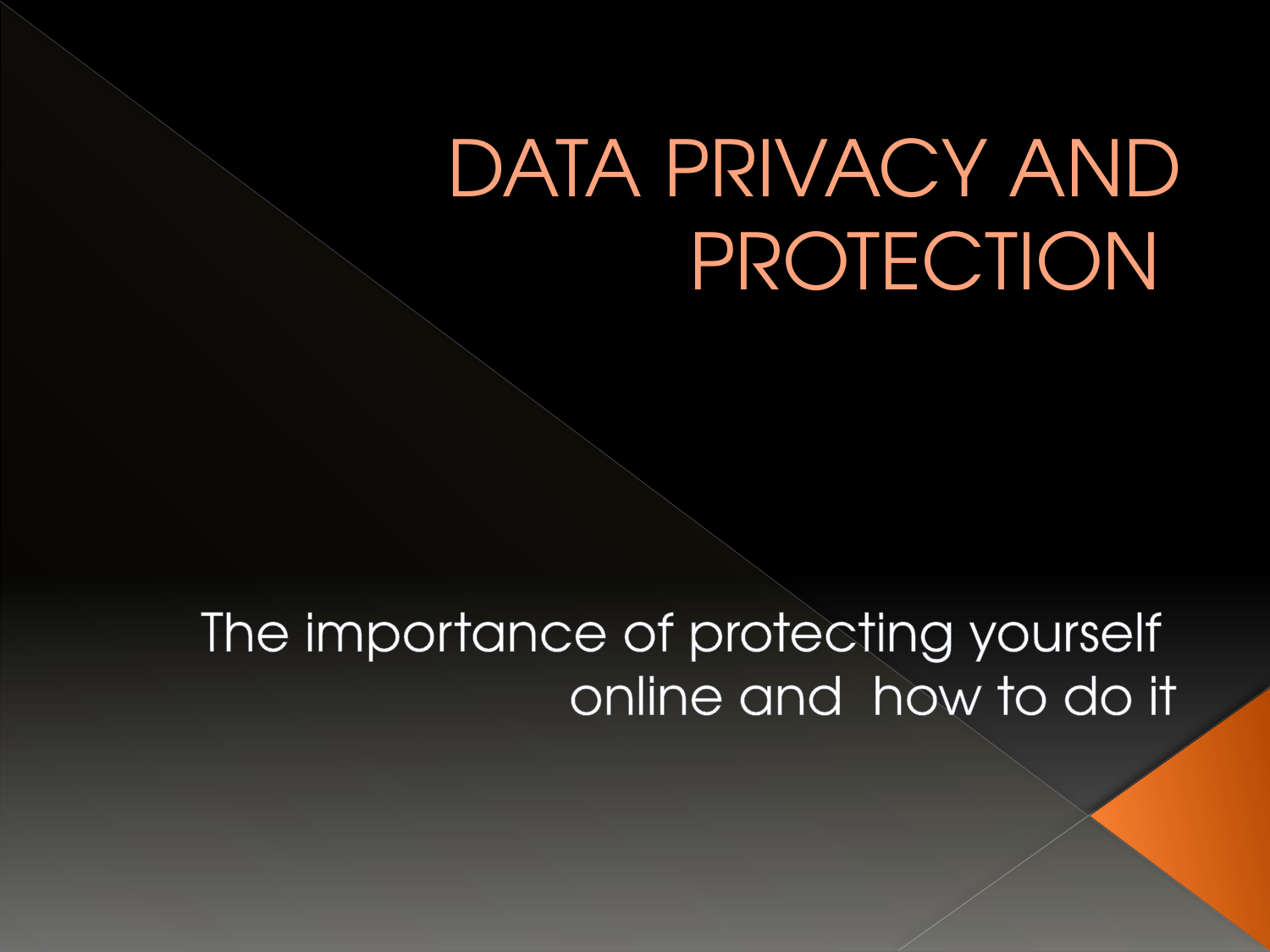

# DATA PRIVACY AND PROTECTION

The importance of protecting yourself  online and  how to do it